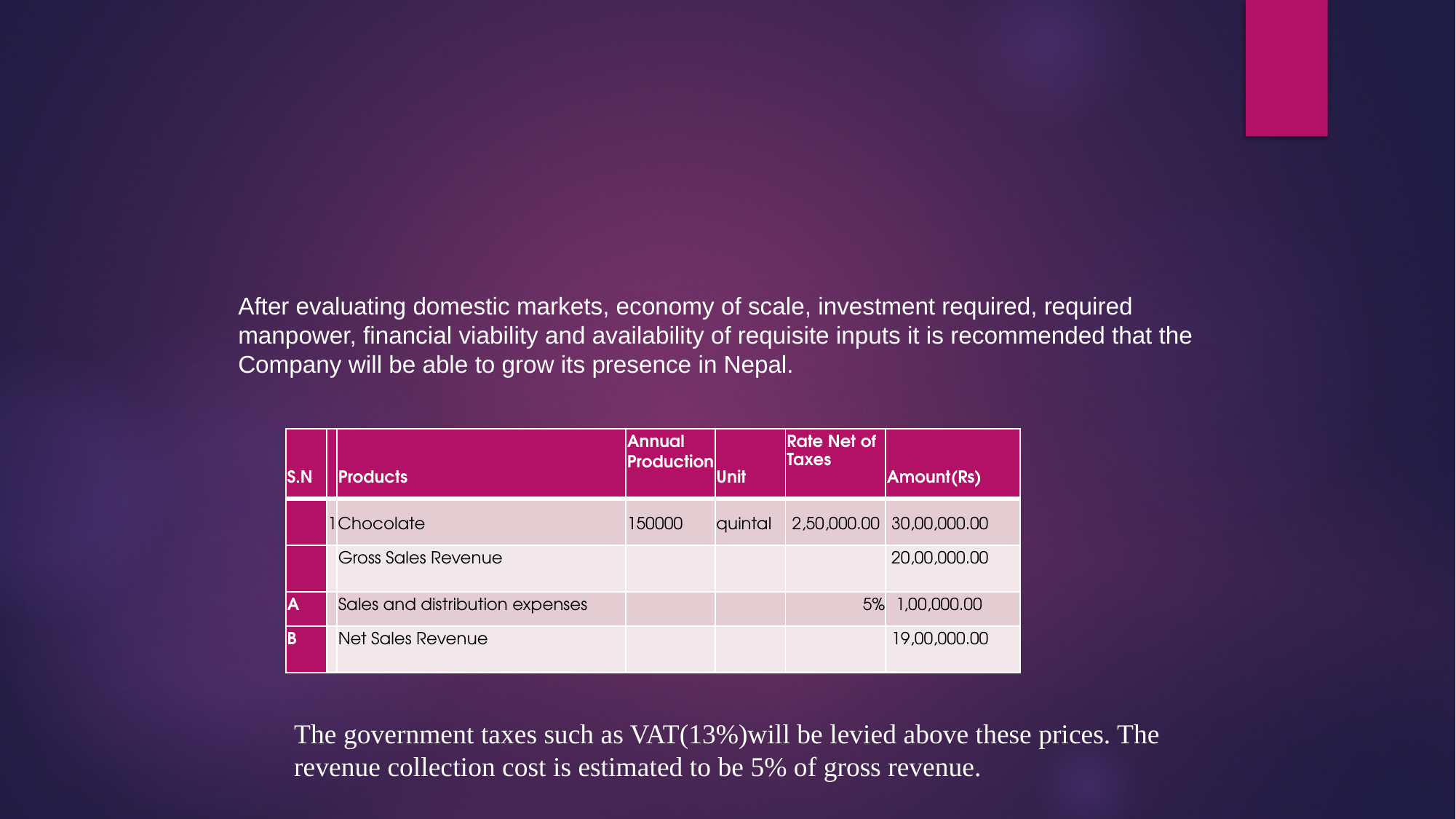

#

After evaluating domestic markets, economy of scale, investment required, required manpower, financial viability and availability of requisite inputs it is recommended that the Company will be able to grow its presence in Nepal.

| S.N |  | Products | Annual Production | Unit | Rate Net of Taxes | Amount(Rs) |
| --- | --- | --- | --- | --- | --- | --- |
|  | 1 | Chocolate | 150000 | quintal | 2,50,000.00 | 30,00,000.00 |
|  |  | Gross Sales Revenue |  |  |  | 20,00,000.00 |
| A |  | Sales and distribution expenses |  |  | 5% | 1,00,000.00 |
| B |  | Net Sales Revenue |  |  |  | 19,00,000.00 |
The government taxes such as VAT(13%)will be levied above these prices. The revenue collection cost is estimated to be 5% of gross revenue.